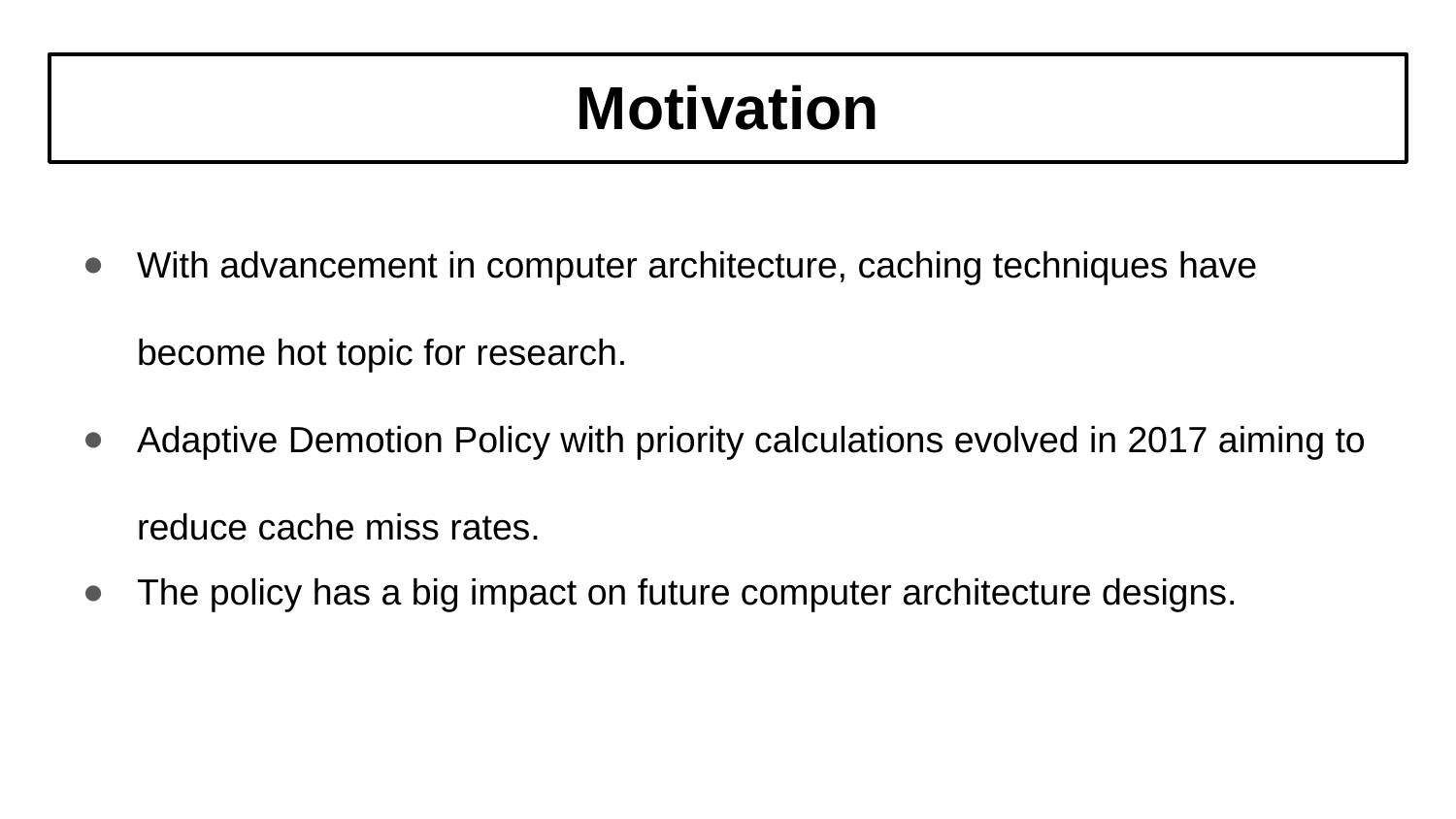

# Motivation
With advancement in computer architecture, caching techniques have become hot topic for research.
Adaptive Demotion Policy with priority calculations evolved in 2017 aiming to reduce cache miss rates.
The policy has a big impact on future computer architecture designs.